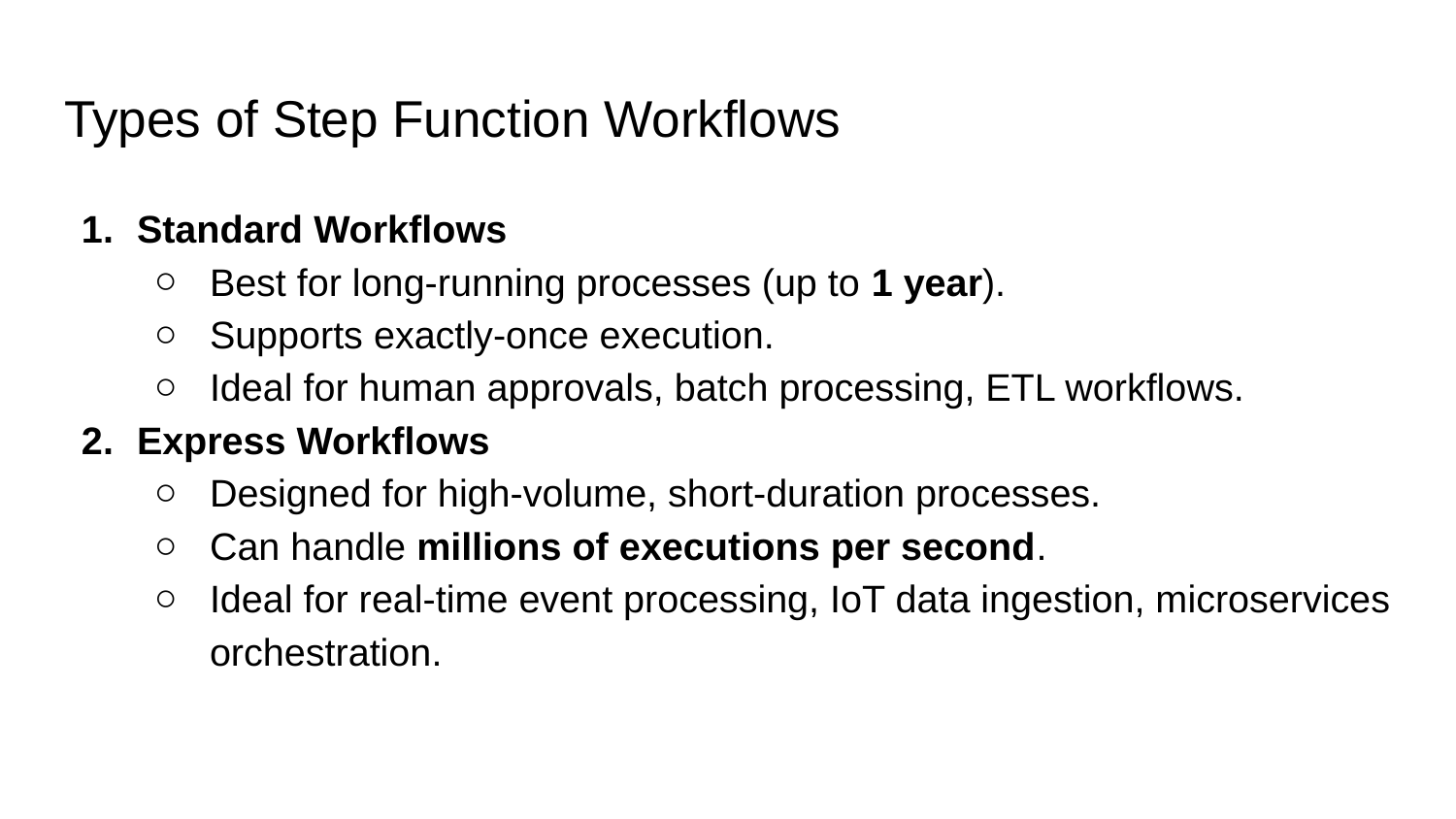

# Types of Step Function Workflows
Standard Workflows
Best for long-running processes (up to 1 year).
Supports exactly-once execution.
Ideal for human approvals, batch processing, ETL workflows.
Express Workflows
Designed for high-volume, short-duration processes.
Can handle millions of executions per second.
Ideal for real-time event processing, IoT data ingestion, microservices orchestration.